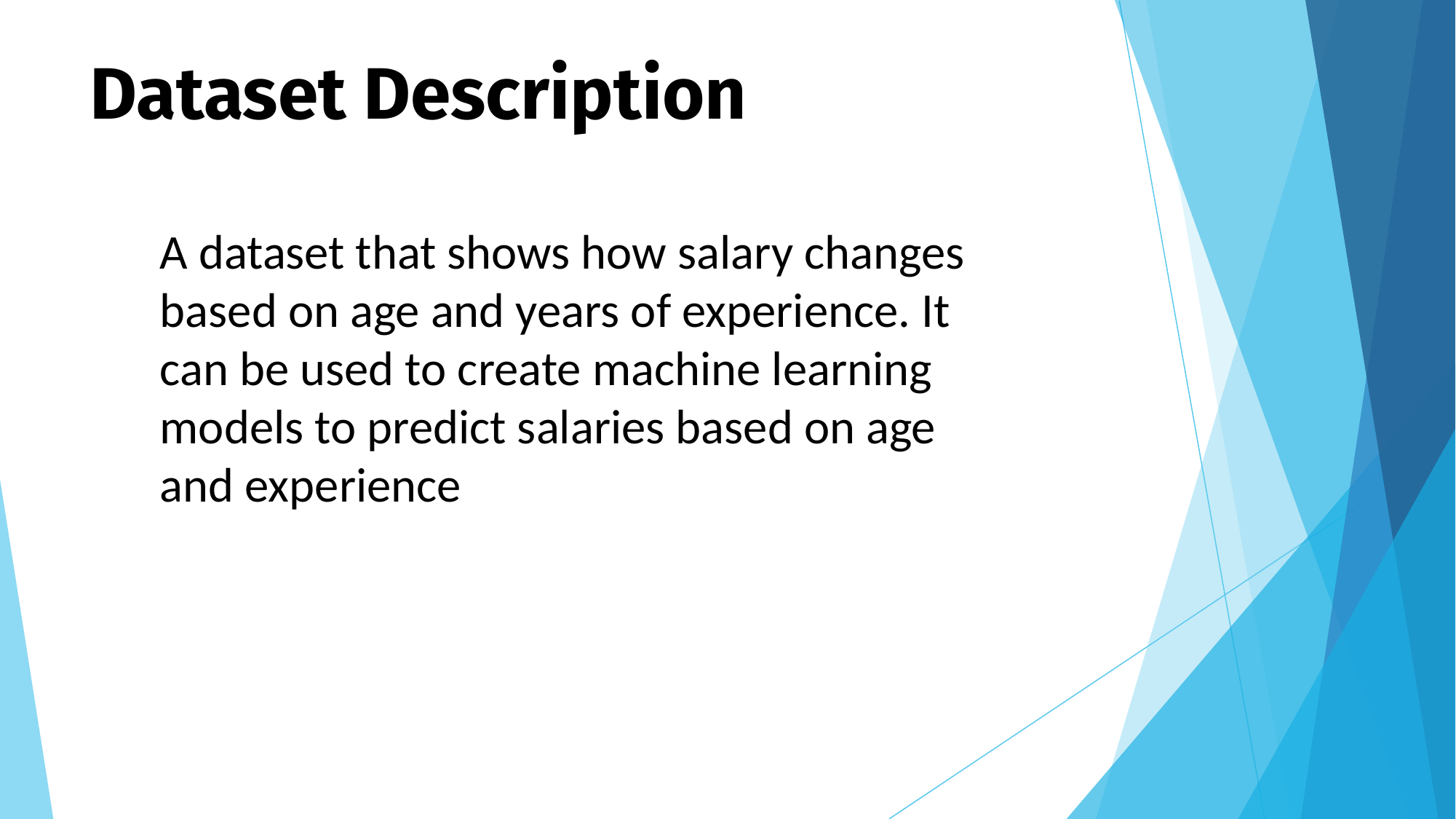

# Dataset Description
A dataset that shows how salary changes based on age and years of experience. It can be used to create machine learning models to predict salaries based on age and experience